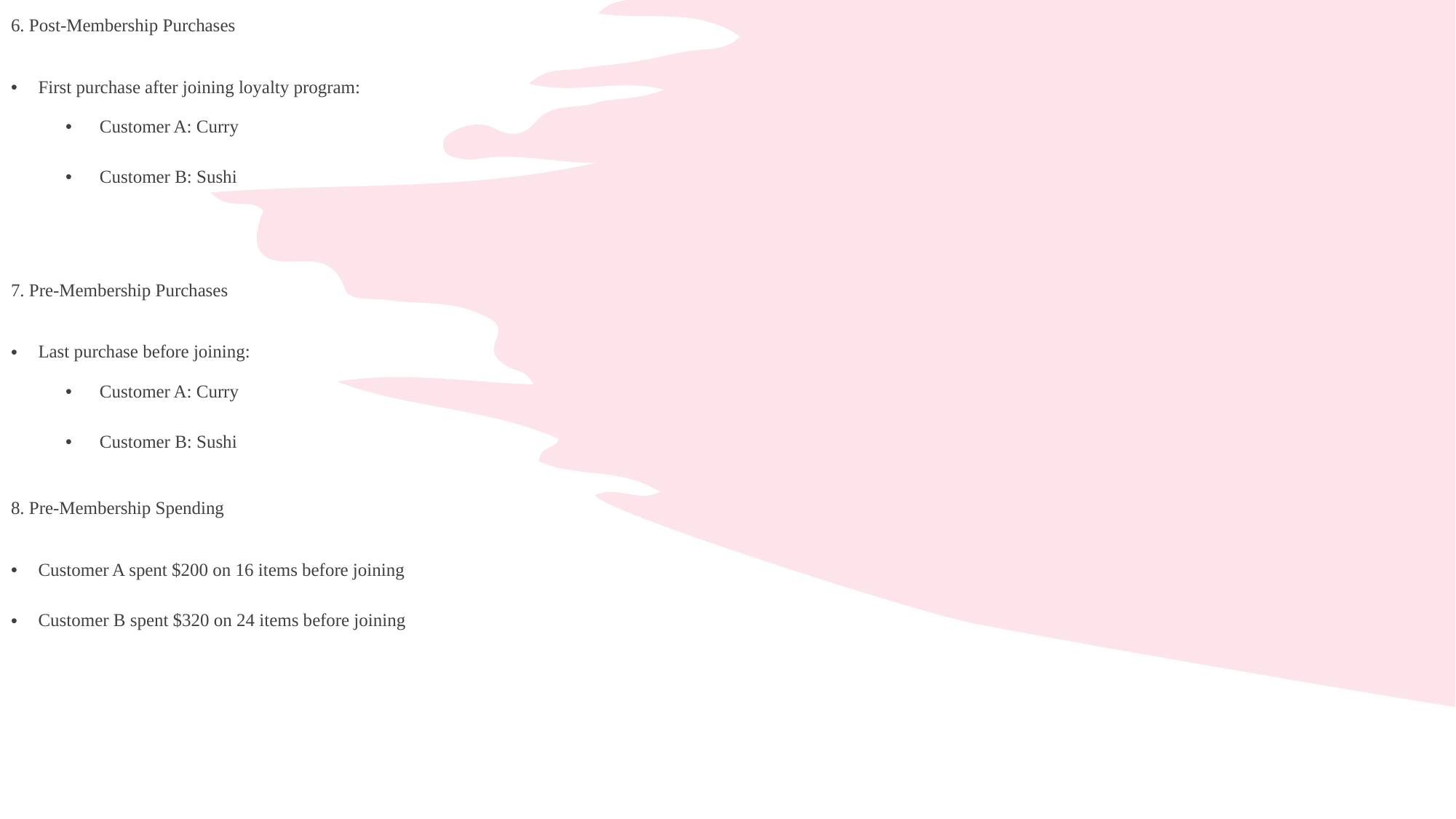

6. Post-Membership Purchases
First purchase after joining loyalty program:
Customer A: Curry
Customer B: Sushi

7. Pre-Membership Purchases
Last purchase before joining:
Customer A: Curry
Customer B: Sushi
8. Pre-Membership Spending
Customer A spent $200 on 16 items before joining
Customer B spent $320 on 24 items before joining